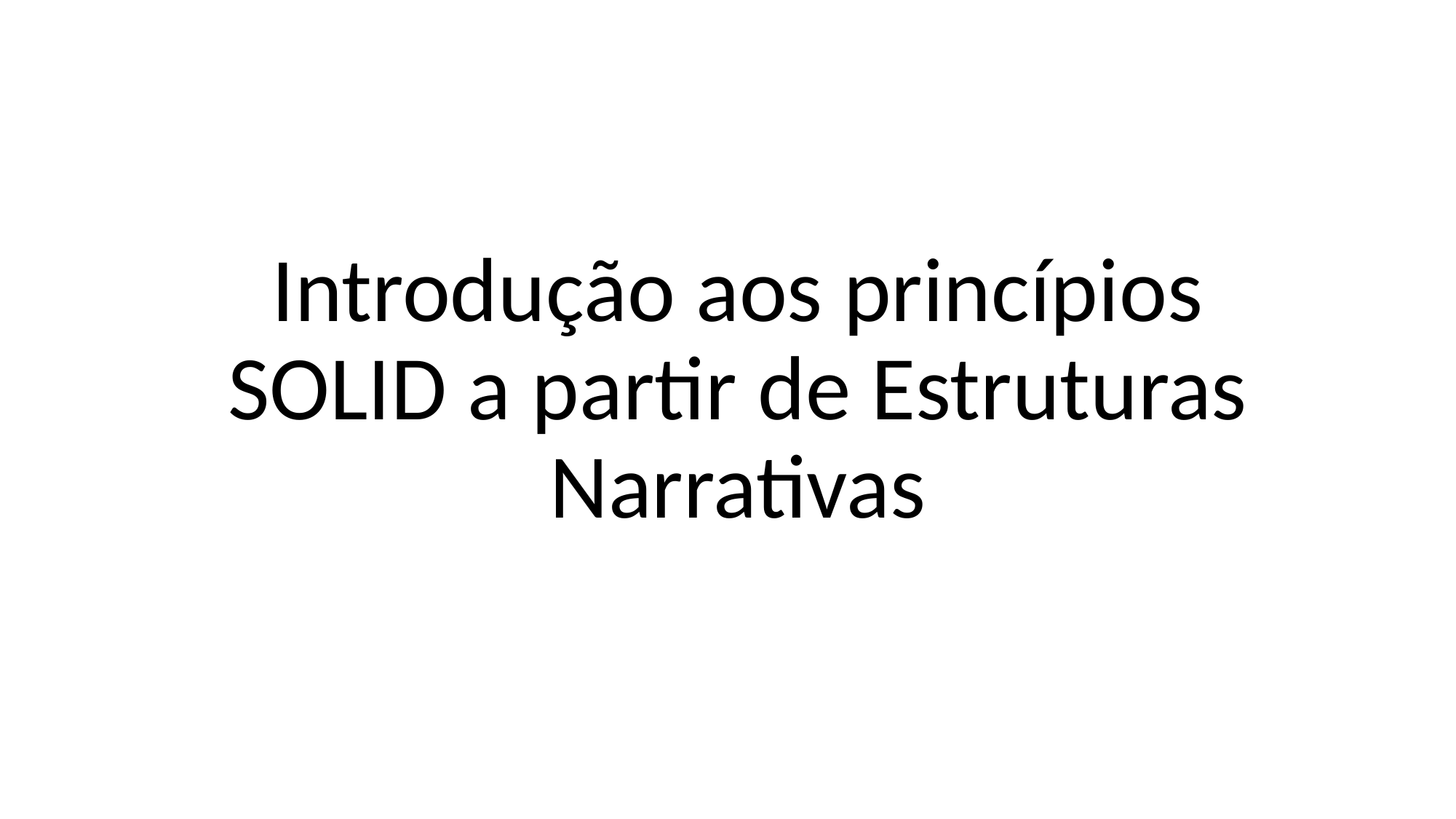

# Introdução aos princípios SOLID a partir de Estruturas Narrativas